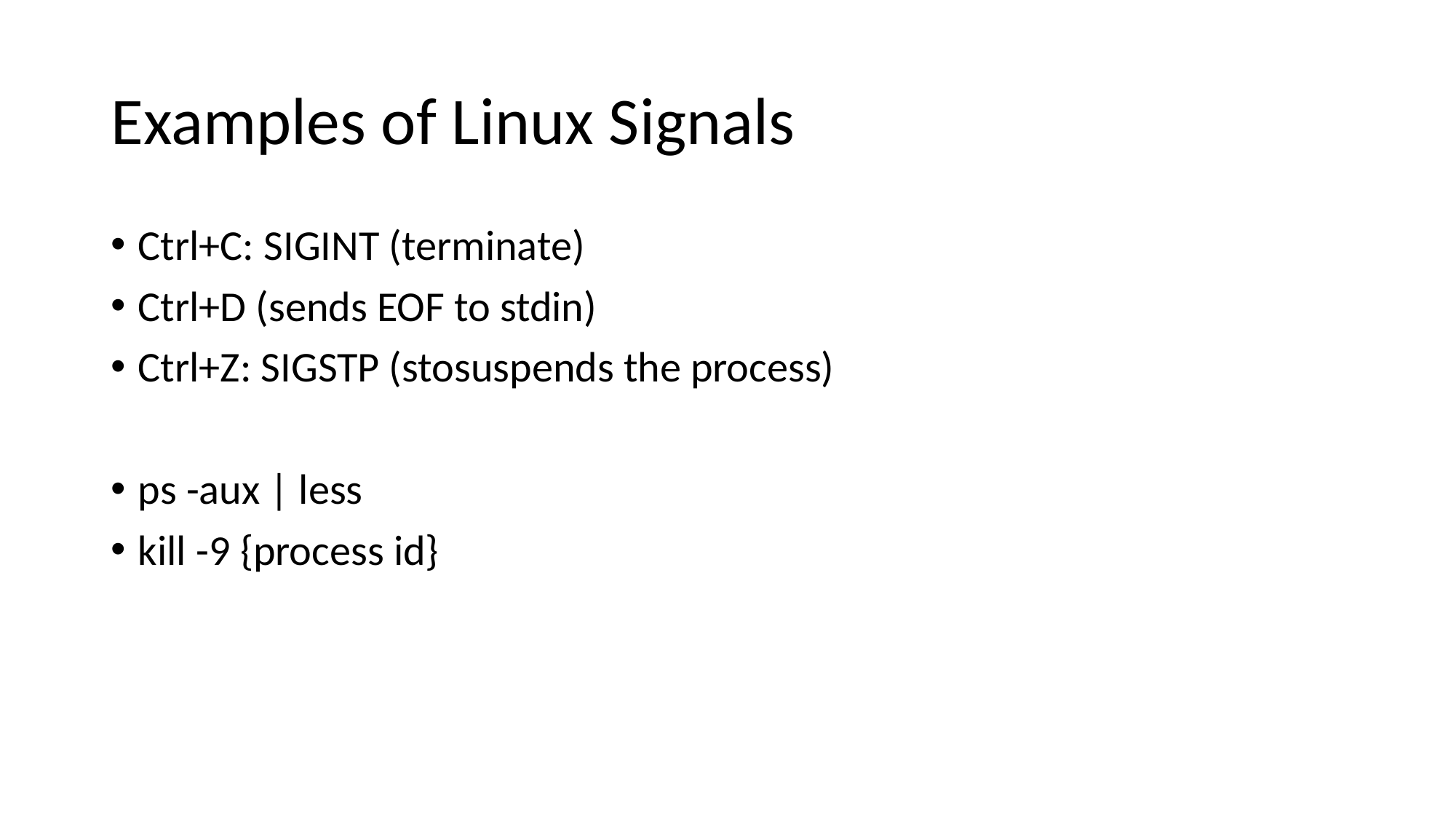

# Examples of Linux Signals
Ctrl+C: SIGINT (terminate)
Ctrl+D (sends EOF to stdin)
Ctrl+Z: SIGSTP (stosuspends the process)

ps -aux | less
kill -9 {process id}